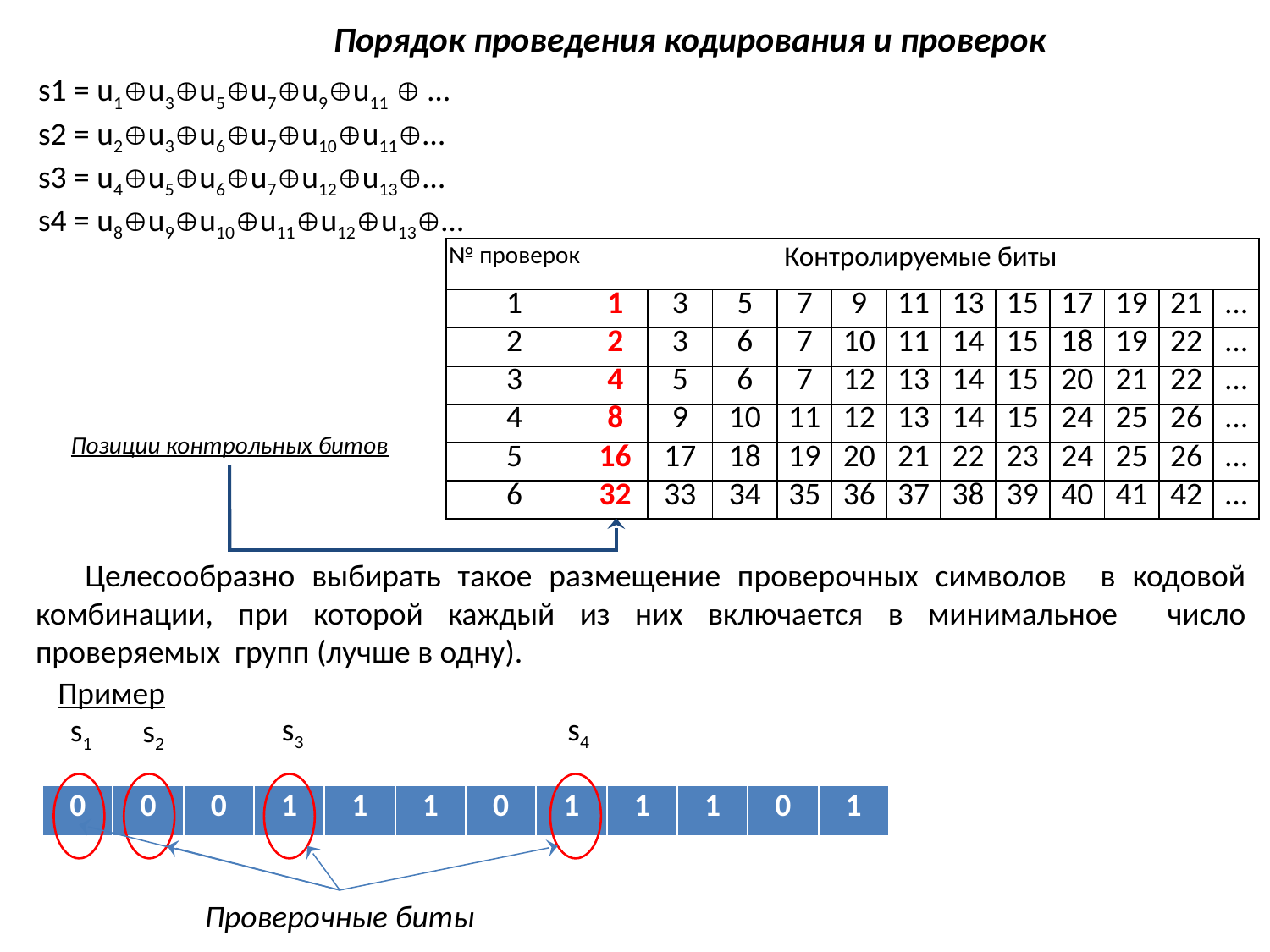

Порядок проведения кодирования и проверок
s1 = u1⊕u3⊕u5⊕u7⊕u9⊕u11 ⊕ …
s2 = u2⊕u3⊕u6⊕u7⊕u10⊕u11⊕…
s3 = u4⊕u5⊕u6⊕u7⊕u12⊕u13⊕…
s4 = u8⊕u9⊕u10⊕u11⊕u12⊕u13⊕…
| № проверок | Контролируемые биты |  |  |  |  |  |  |  |  |  |  |  |
| --- | --- | --- | --- | --- | --- | --- | --- | --- | --- | --- | --- | --- |
| 1 | 1 | 3 | 5 | 7 | 9 | 11 | 13 | 15 | 17 | 19 | 21 | … |
| 2 | 2 | 3 | 6 | 7 | 10 | 11 | 14 | 15 | 18 | 19 | 22 | … |
| 3 | 4 | 5 | 6 | 7 | 12 | 13 | 14 | 15 | 20 | 21 | 22 | … |
| 4 | 8 | 9 | 10 | 11 | 12 | 13 | 14 | 15 | 24 | 25 | 26 | … |
| 5 | 16 | 17 | 18 | 19 | 20 | 21 | 22 | 23 | 24 | 25 | 26 | … |
| 6 | 32 | 33 | 34 | 35 | 36 | 37 | 38 | 39 | 40 | 41 | 42 | … |
Позиции контрольных битов
Целесообразно выбирать такое размещение проверочных символов  в кодовой комбинации, при которой каждый из них включается в минимальное  число проверяемых  групп (лучше в одну).
Пример
s3
s4
s1
s2

| 0 | 0 | 0 | 1 | 1 | 1 | 0 | 1 | 1 | 1 | 0 | 1 |
| --- | --- | --- | --- | --- | --- | --- | --- | --- | --- | --- | --- |
Проверочные биты